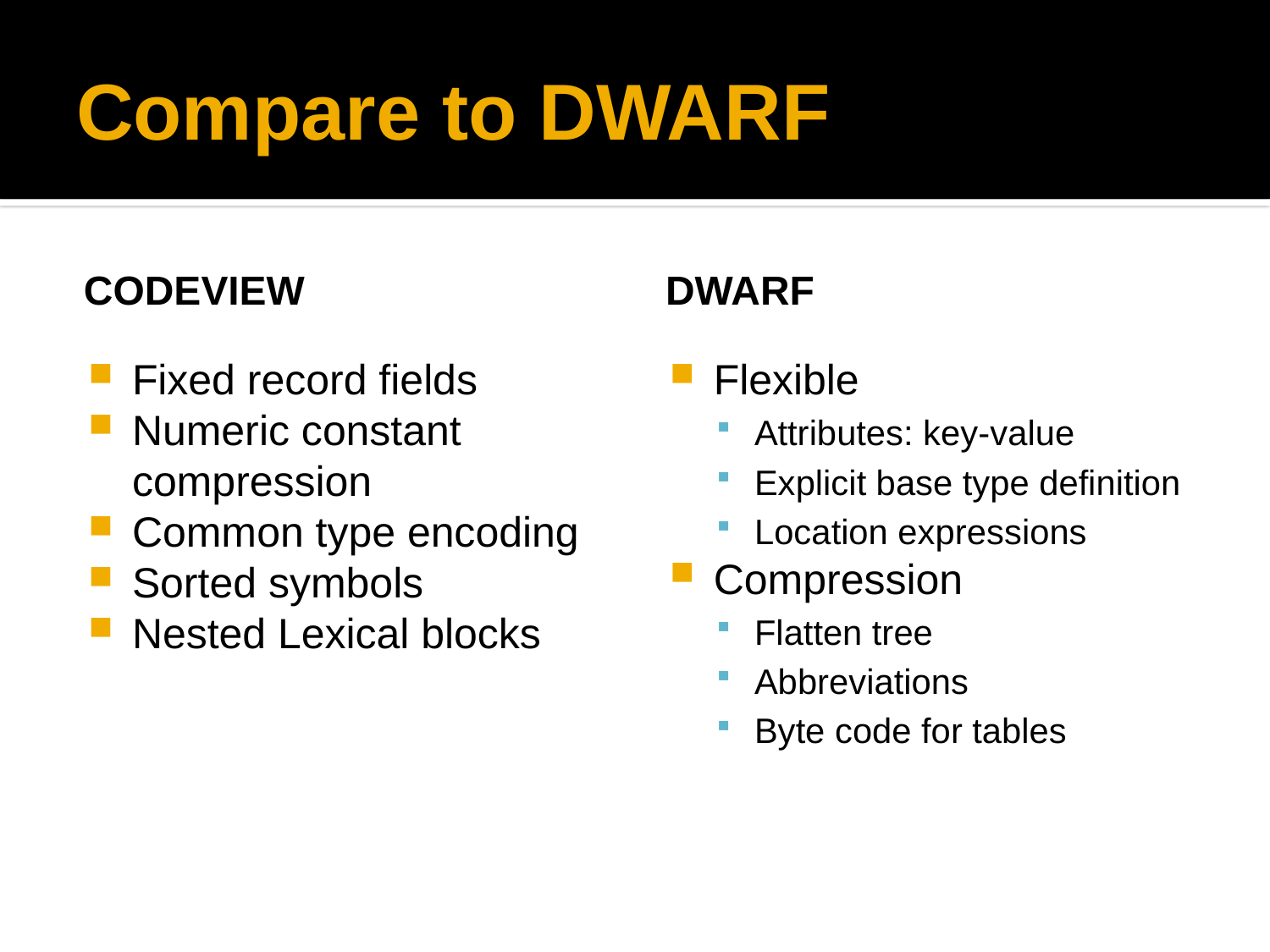

# Compare to DWARF
CodeView
DWARF
Fixed record fields
Numeric constant compression
Common type encoding
Sorted symbols
Nested Lexical blocks

Flexible
Attributes: key-value
Explicit base type definition
Location expressions
Compression
Flatten tree
Abbreviations
Byte code for tables